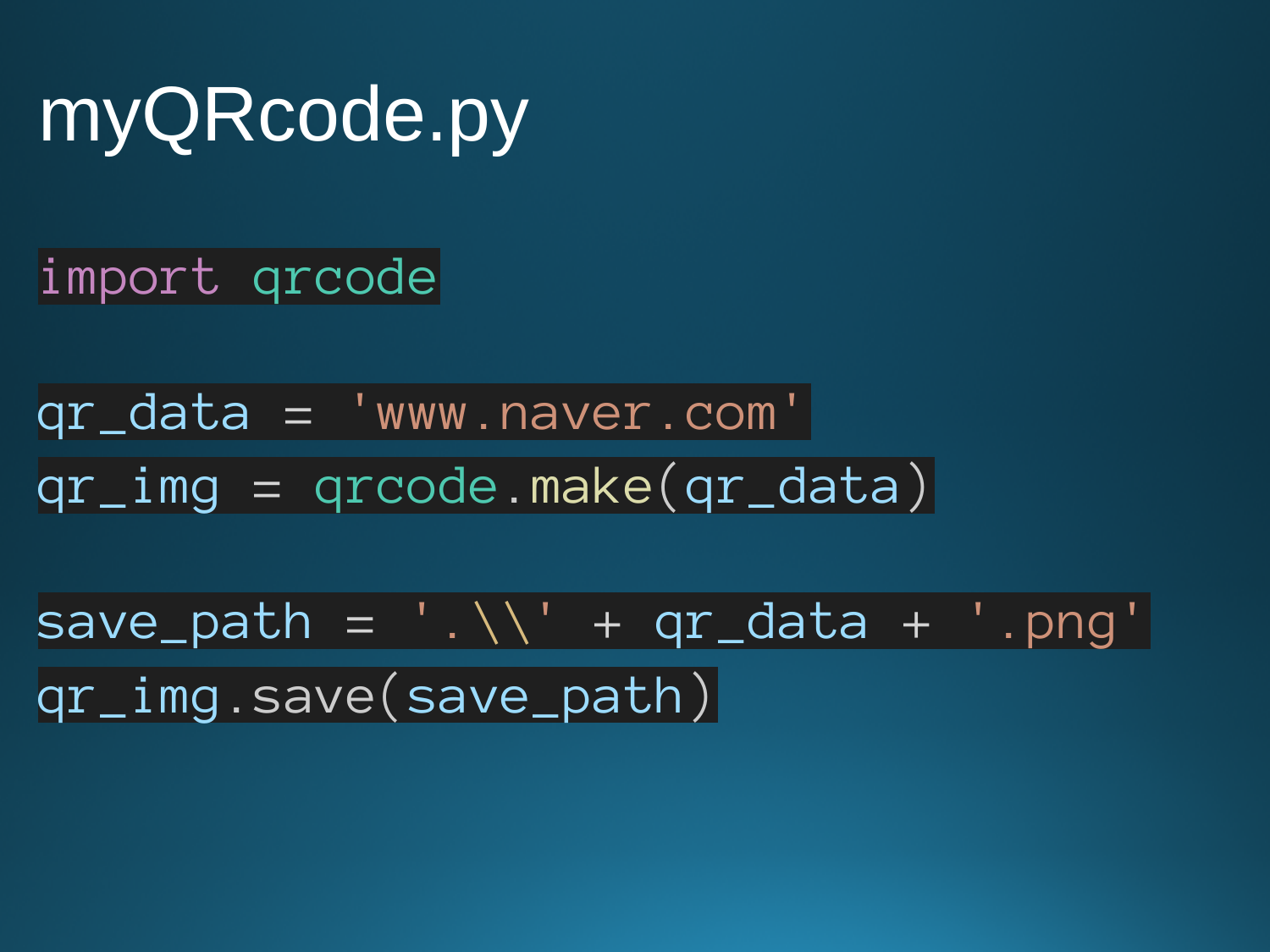

# myQRcode.py
import qrcode
qr_data = 'www.naver.com'
qr_img = qrcode.make(qr_data)
save_path = '.\\' + qr_data + '.png'
qr_img.save(save_path)